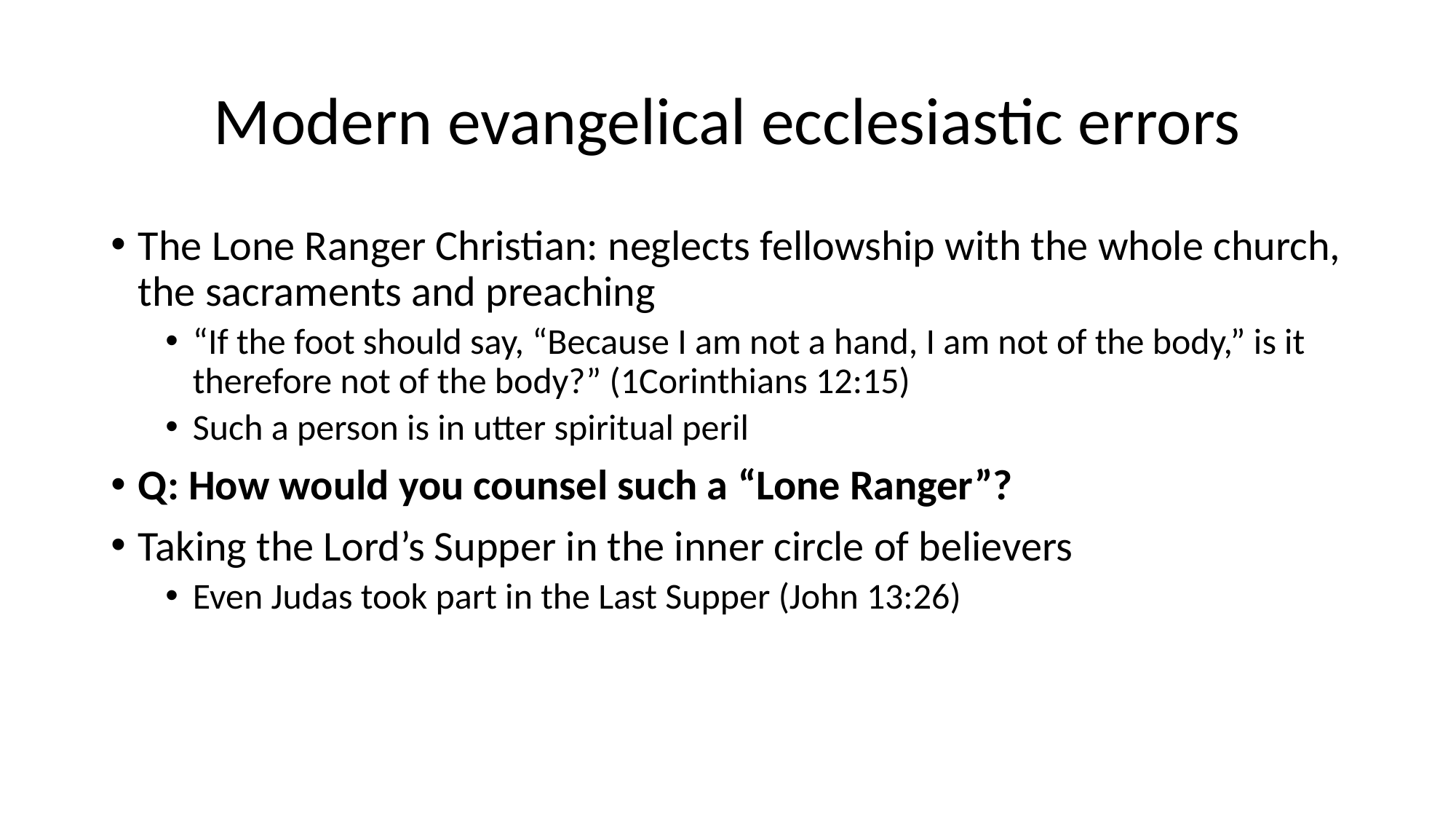

# Modern evangelical ecclesiastic errors
The Lone Ranger Christian: neglects fellowship with the whole church, the sacraments and preaching
“If the foot should say, “Because I am not a hand, I am not of the body,” is it therefore not of the body?” (1Corinthians 12:15)
Such a person is in utter spiritual peril
Q: How would you counsel such a “Lone Ranger”?
Taking the Lord’s Supper in the inner circle of believers
Even Judas took part in the Last Supper (John 13:26)